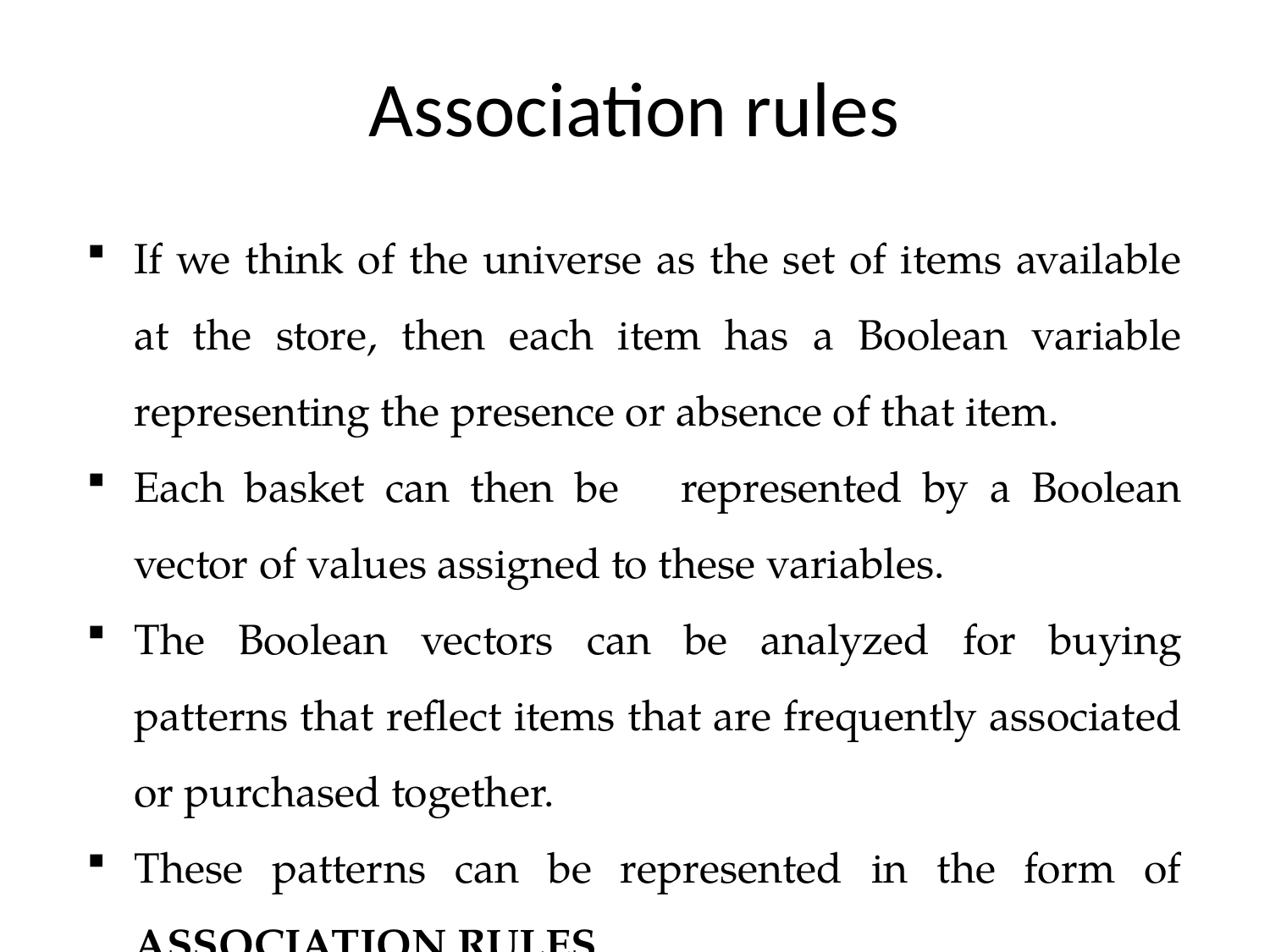

# Association rules
If we think of the universe as the set of items available at the store, then each item has a Boolean variable representing the presence or absence of that item.
Each basket can then be   represented by a Boolean vector of values assigned to these variables.
The Boolean vectors can be analyzed for buying patterns that reflect items that are frequently associated or purchased together.
These patterns can be represented in the form of ASSOCIATION RULES.